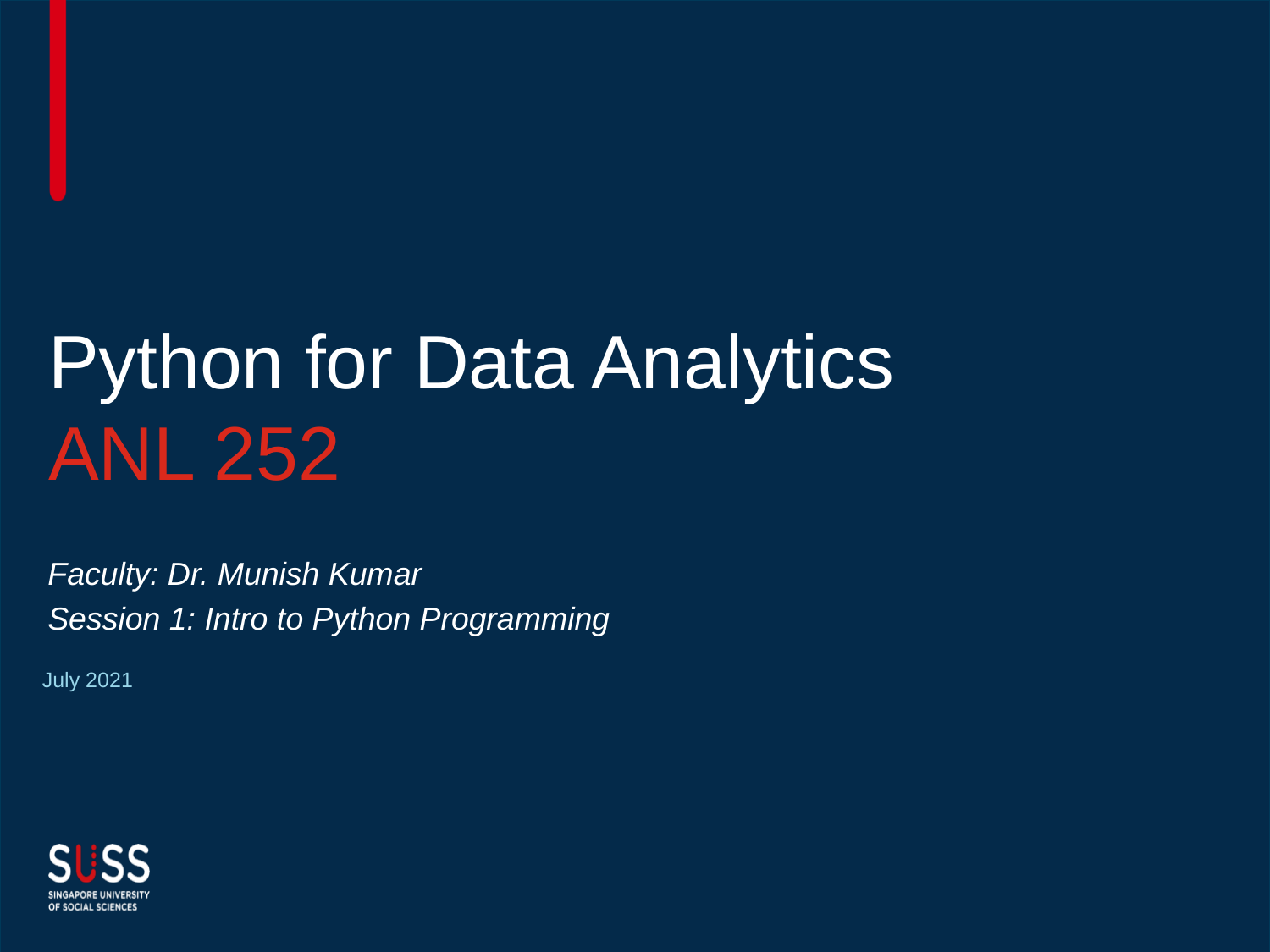

# Python for Data Analytics ANL 252
Faculty: Dr. Munish Kumar
Session 1: Intro to Python Programming
July 2021